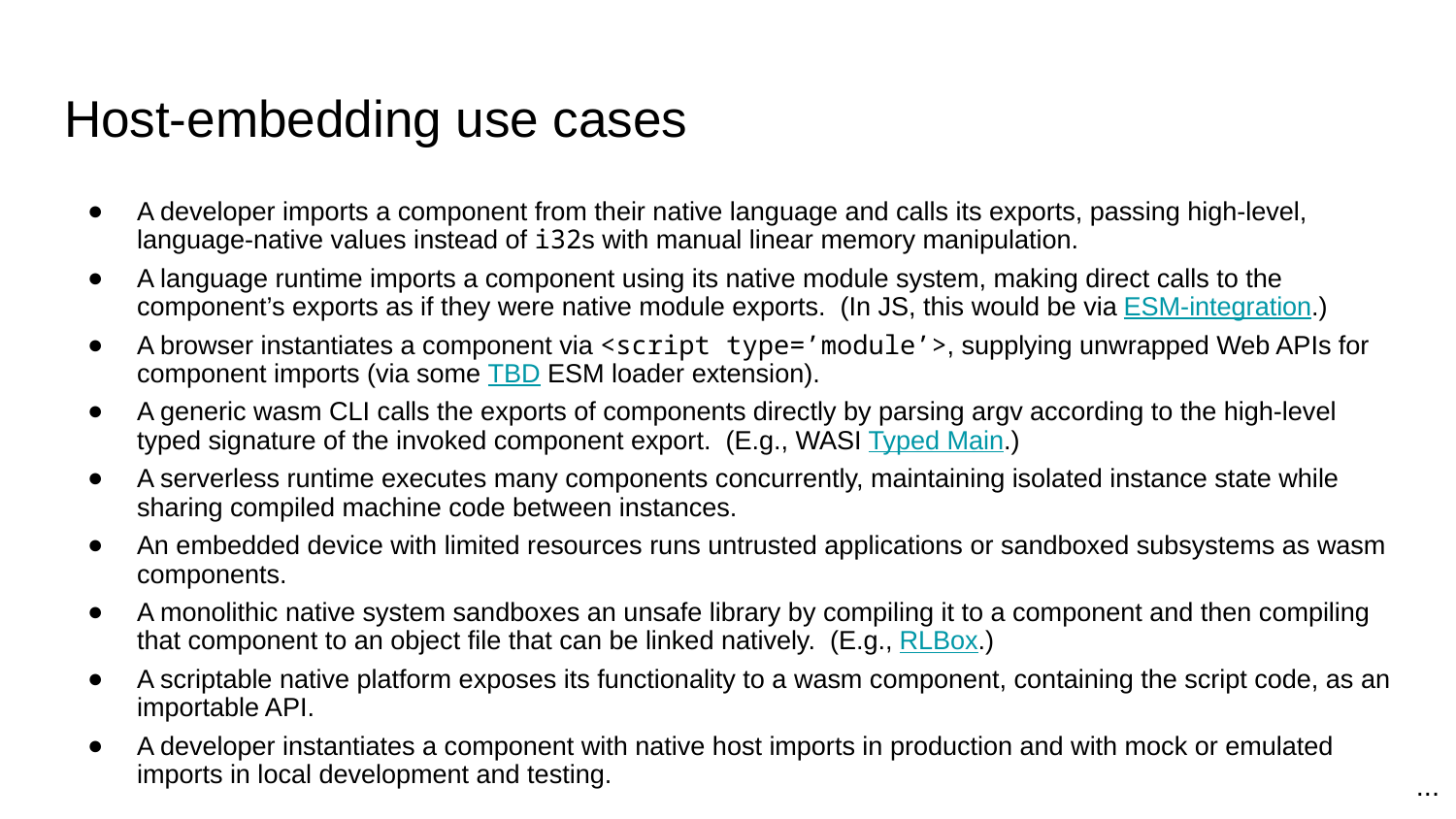

# Host-embedding use cases
A developer imports a component from their native language and calls its exports, passing high-level, language-native values instead of i32s with manual linear memory manipulation.
A language runtime imports a component using its native module system, making direct calls to the component’s exports as if they were native module exports.  (In JS, this would be via ESM-integration.)
A browser instantiates a component via <script type=’module’>, supplying unwrapped Web APIs for component imports (via some TBD ESM loader extension).
A generic wasm CLI calls the exports of components directly by parsing argv according to the high-level typed signature of the invoked component export.  (E.g., WASI Typed Main.)
A serverless runtime executes many components concurrently, maintaining isolated instance state while sharing compiled machine code between instances.
An embedded device with limited resources runs untrusted applications or sandboxed subsystems as wasm components.
A monolithic native system sandboxes an unsafe library by compiling it to a component and then compiling that component to an object file that can be linked natively.  (E.g., RLBox.)
A scriptable native platform exposes its functionality to a wasm component, containing the script code, as an importable API.
A developer instantiates a component with native host imports in production and with mock or emulated imports in local development and testing.
...